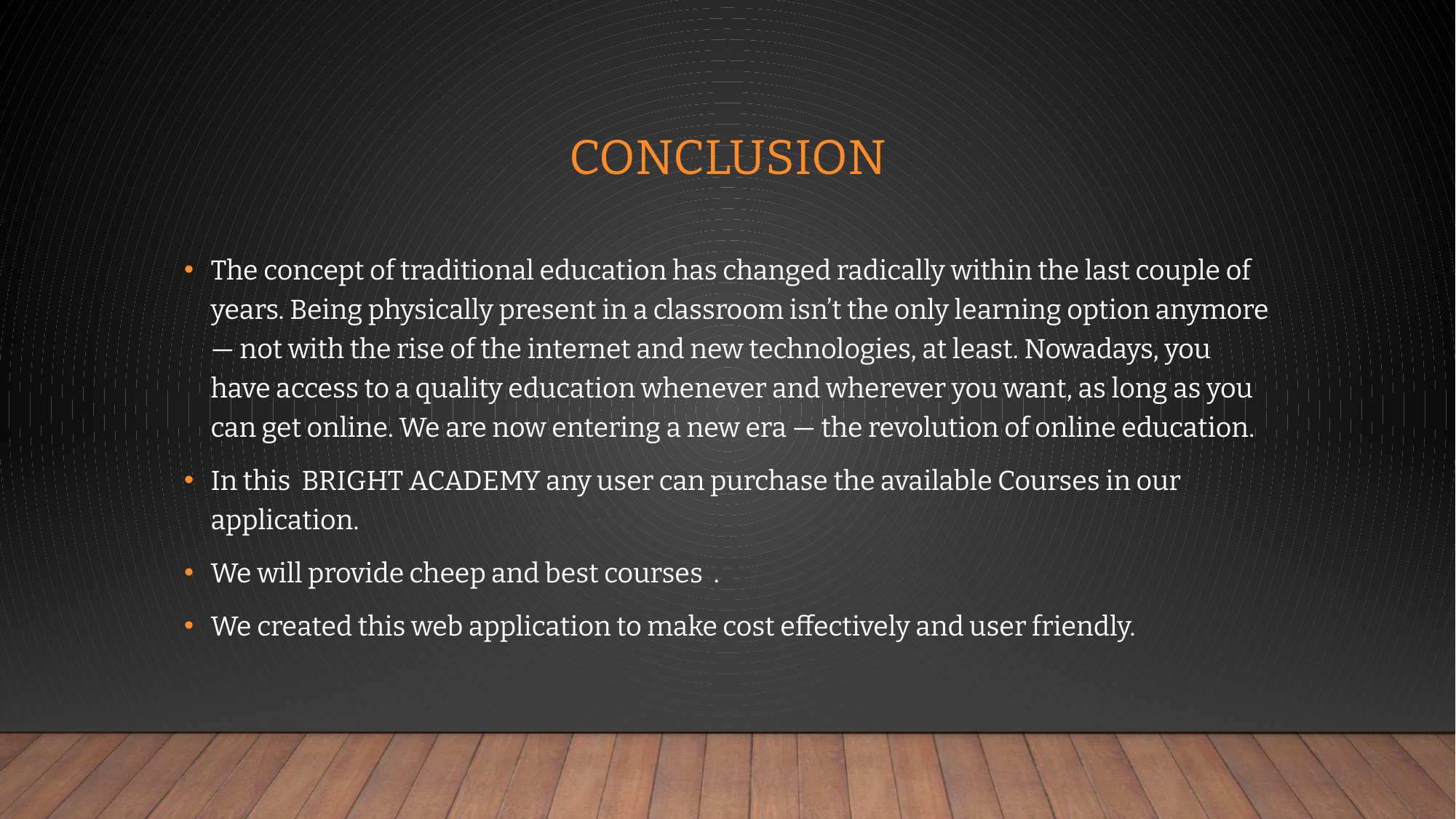

# Conclusion
The concept of traditional education has changed radically within the last couple of years. Being physically present in a classroom isn’t the only learning option anymore — not with the rise of the internet and new technologies, at least. Nowadays, you have access to a quality education whenever and wherever you want, as long as you can get online. We are now entering a new era — the revolution of online education.
In this  BRIGHT ACADEMY any user can purchase the available Courses in our application.
We will provide cheep and best courses  .
We created this web application to make cost effectively and user friendly.